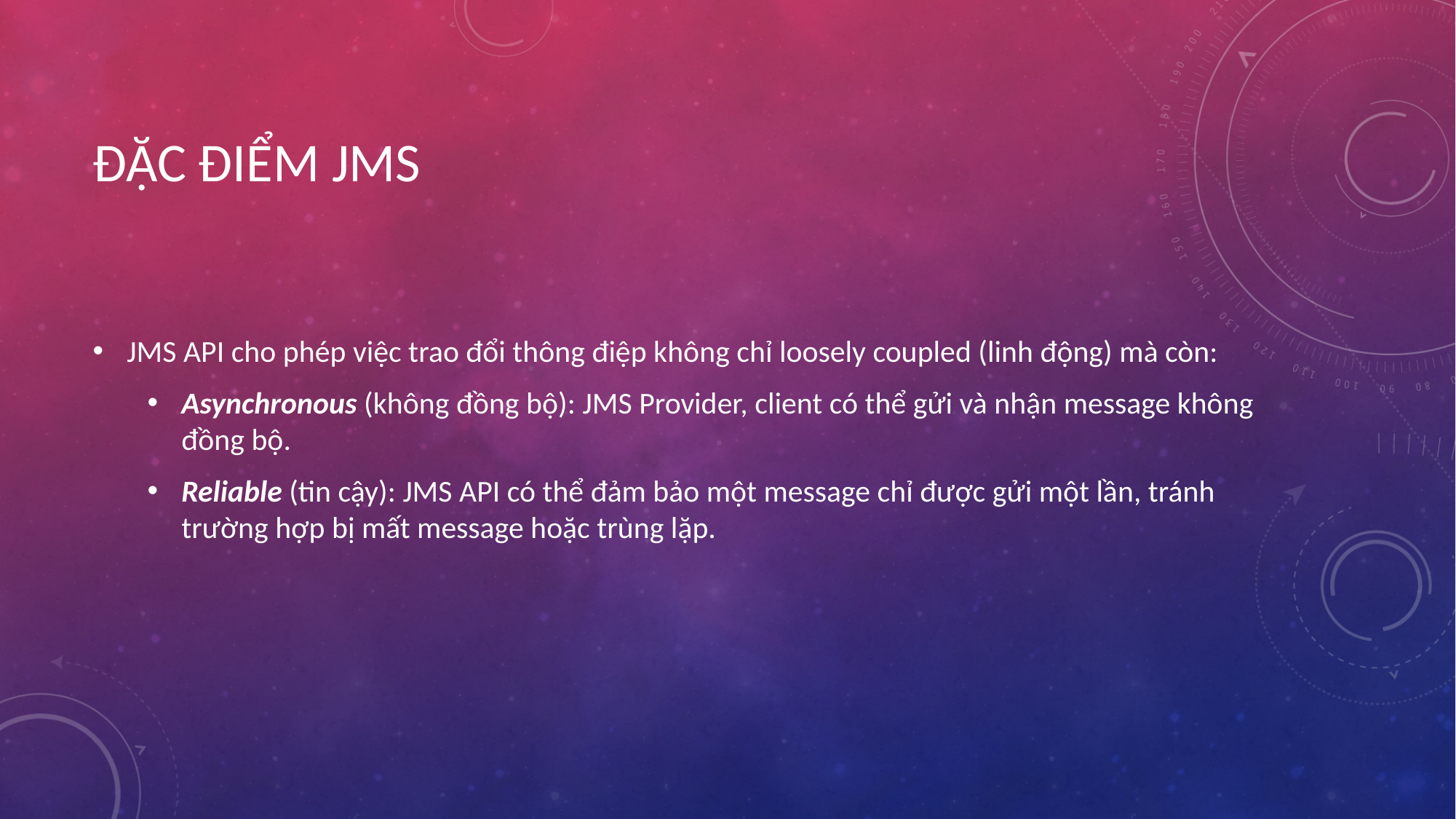

# Đặc điểm JMS
JMS API cho phép việc trao đổi thông điệp không chỉ loosely coupled (linh động) mà còn:
Asynchronous (không đồng bộ): JMS Provider, client có thể gửi và nhận message không đồng bộ.
Reliable (tin cậy): JMS API có thể đảm bảo một message chỉ được gửi một lần, tránh trường hợp bị mất message hoặc trùng lặp.